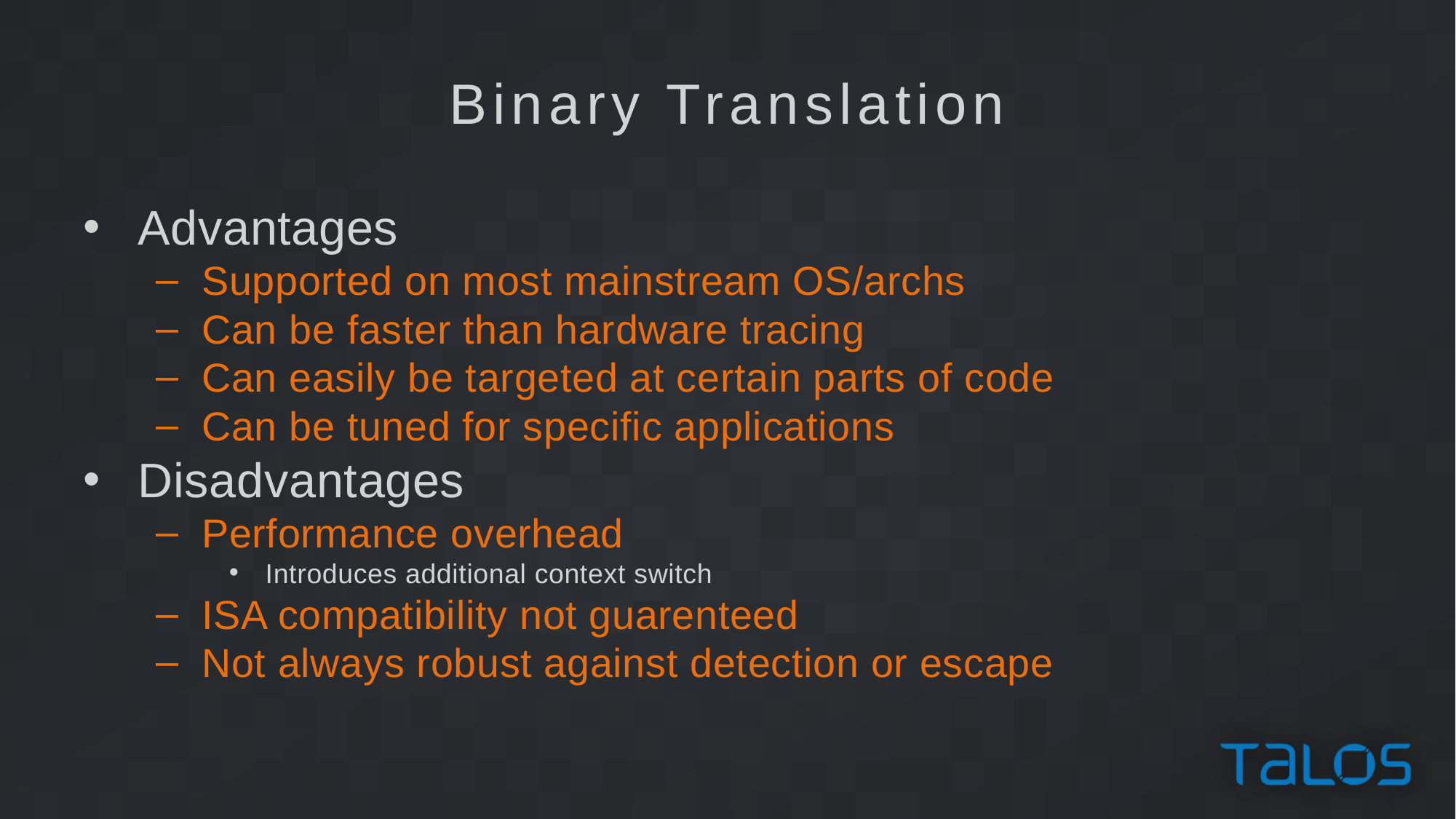

Binary Translation
Advantages
Supported on most mainstream OS/archs
Can be faster than hardware tracing
Can easily be targeted at certain parts of code
Can be tuned for specific applications
Disadvantages
Performance overhead
Introduces additional context switch
ISA compatibility not guarenteed
Not always robust against detection or escape